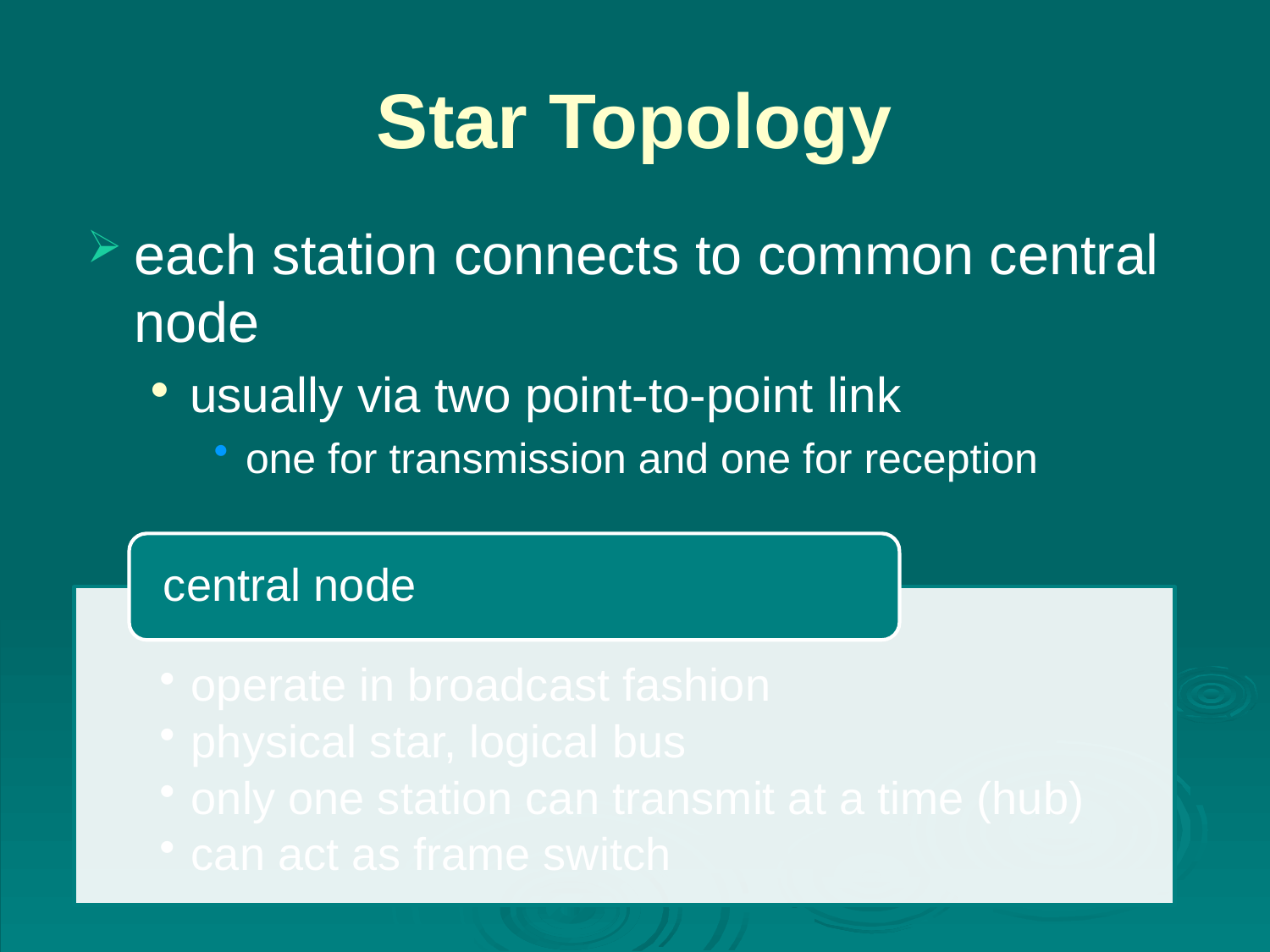

# Star Topology
each station connects to common central node
usually via two point-to-point link
one for transmission and one for reception

operate in broadcast fashion
physical star, logical bus
only one station can transmit at a time (hub)
can act as frame switch
central node